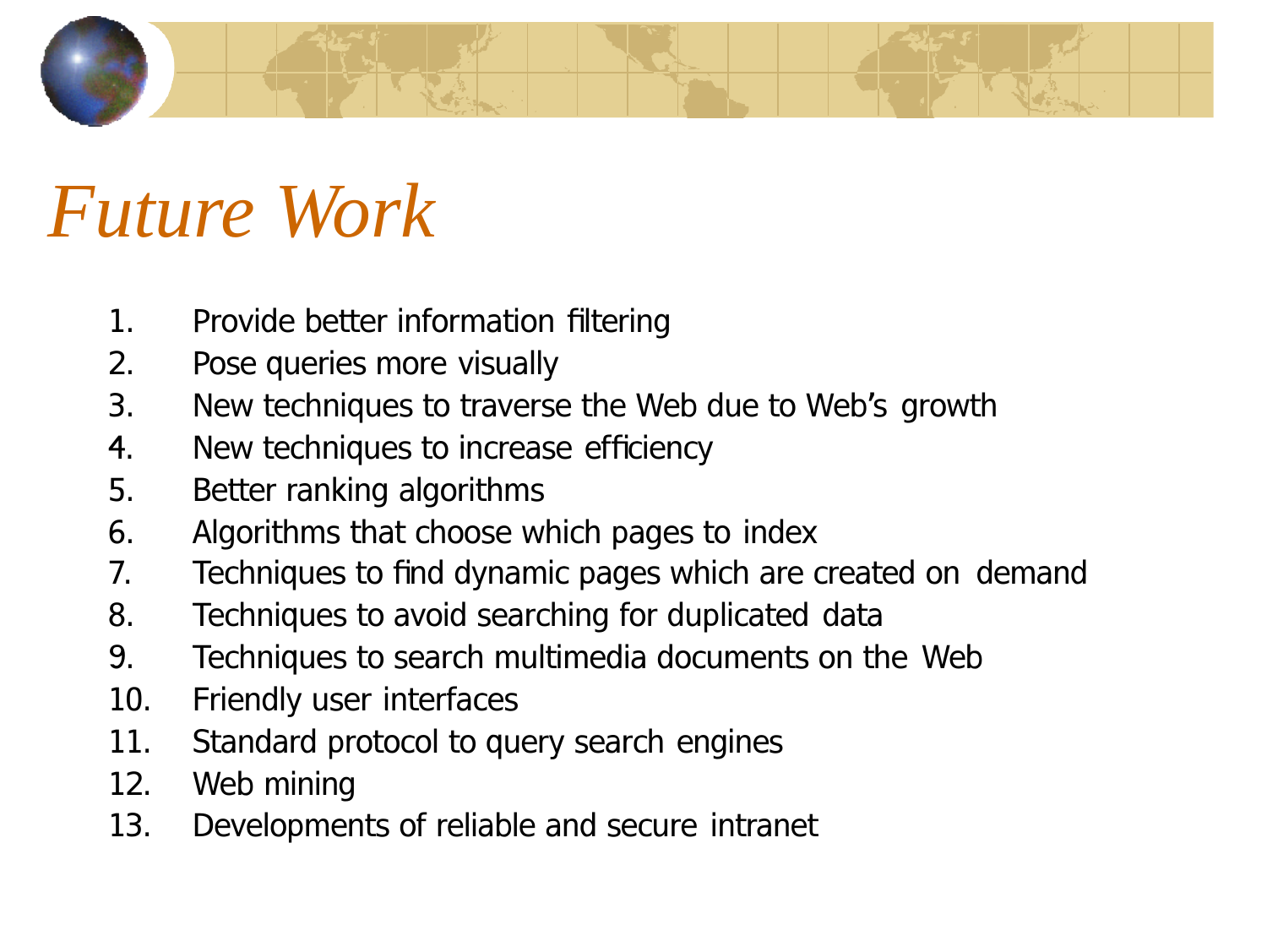

# Future Work
Provide better information filtering
Pose queries more visually
New techniques to traverse the Web due to Web’s growth
New techniques to increase efficiency
Better ranking algorithms
Algorithms that choose which pages to index
Techniques to find dynamic pages which are created on demand
Techniques to avoid searching for duplicated data
Techniques to search multimedia documents on the Web
Friendly user interfaces
Standard protocol to query search engines
Web mining
Developments of reliable and secure intranet